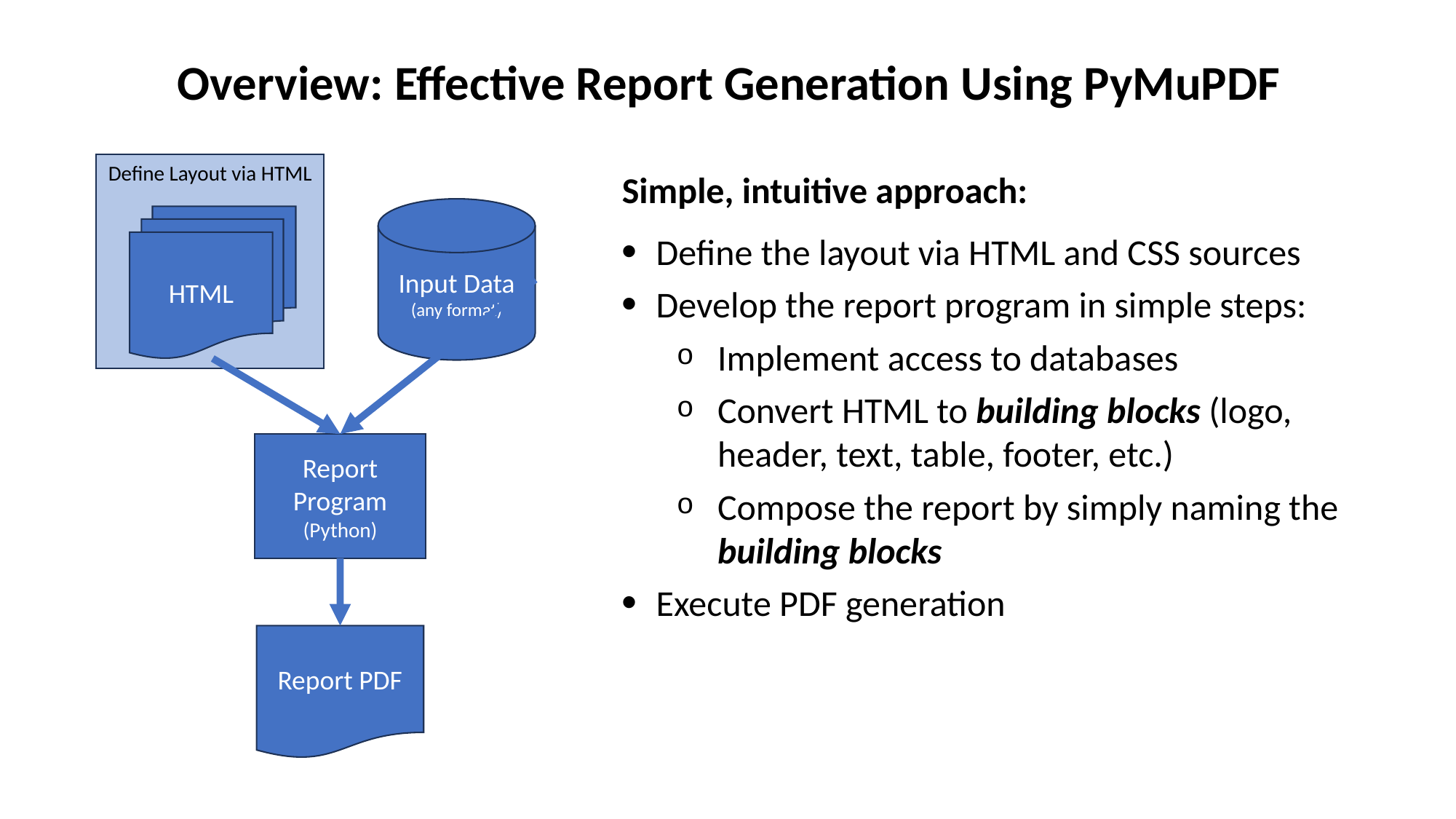

Overview: Effective Report Generation Using PyMuPDF
Define Layout via HTML
HTML
Input Data
(any format)
Report Program
(Python)
Report PDF
Simple, intuitive approach:
Define the layout via HTML and CSS sources
Develop the report program in simple steps:
Implement access to databases
Convert HTML to building blocks (logo, header, text, table, footer, etc.)
Compose the report by simply naming the building blocks
Execute PDF generation